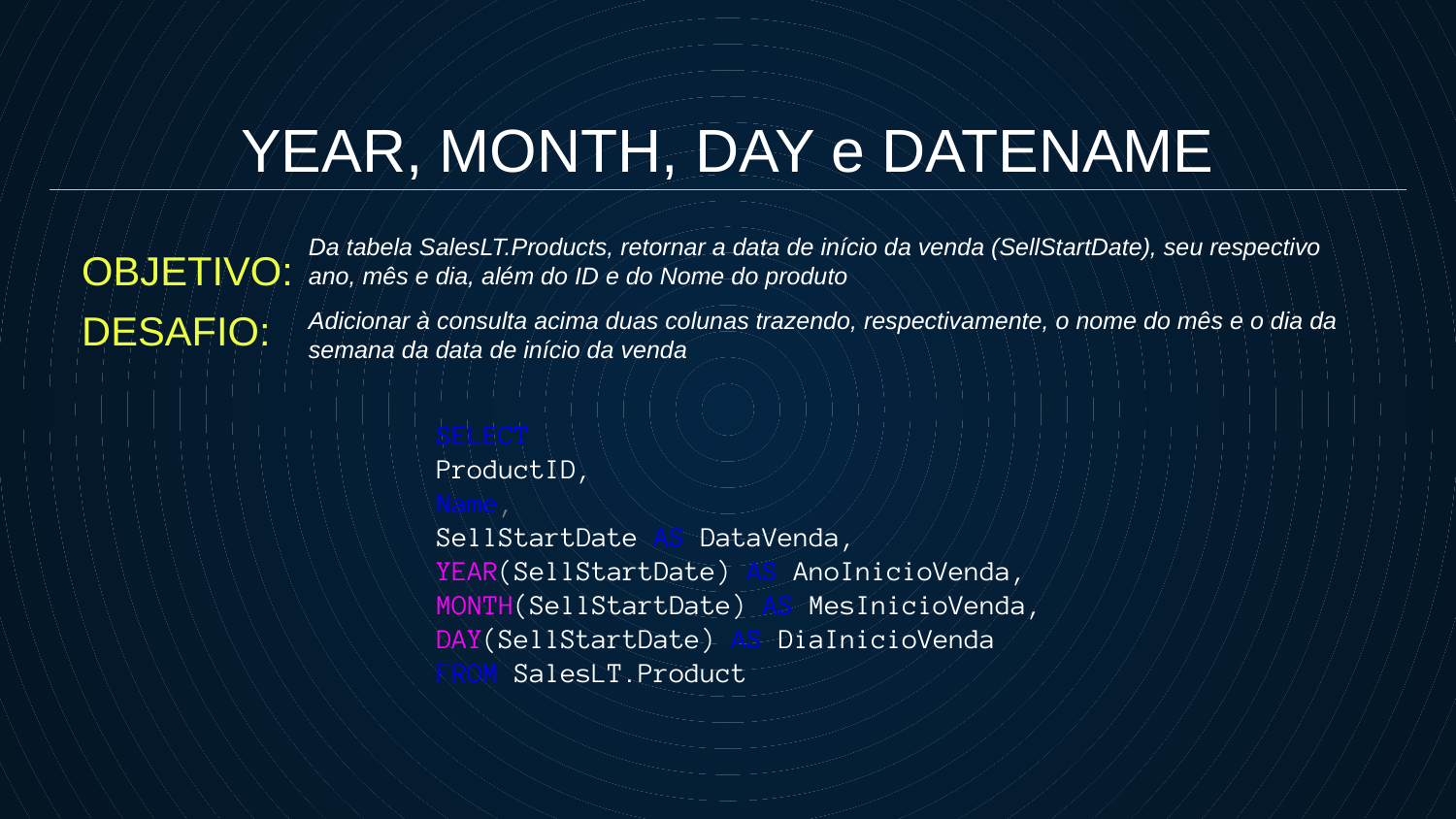

YEAR, MONTH, DAY e DATENAME
OBJETIVO:
Da tabela SalesLT.Products, retornar a data de início da venda (SellStartDate), seu respectivo ano, mês e dia, além do ID e do Nome do produto
DESAFIO:
Adicionar à consulta acima duas colunas trazendo, respectivamente, o nome do mês e o dia da semana da data de início da venda
SELECT
ProductID,
Name,
SellStartDate AS DataVenda,
YEAR(SellStartDate) AS AnoInicioVenda,
MONTH(SellStartDate) AS MesInicioVenda,
DAY(SellStartDate) AS DiaInicioVenda
FROM SalesLT.Product